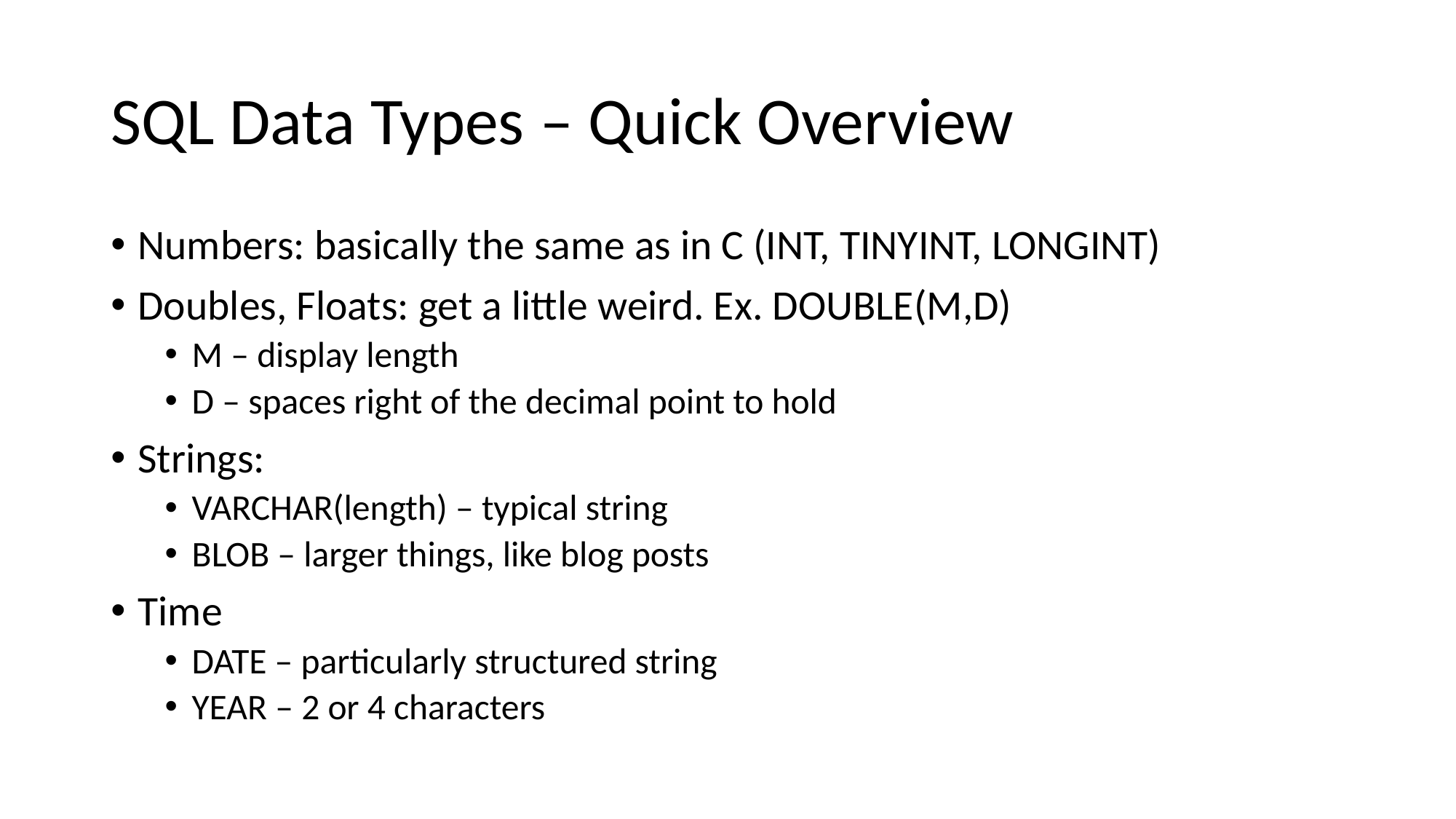

# SQL Data Types – Quick Overview
Numbers: basically the same as in C (INT, TINYINT, LONGINT)
Doubles, Floats: get a little weird. Ex. DOUBLE(M,D)
M – display length
D – spaces right of the decimal point to hold
Strings:
VARCHAR(length) – typical string
BLOB – larger things, like blog posts
Time
DATE – particularly structured string
YEAR – 2 or 4 characters